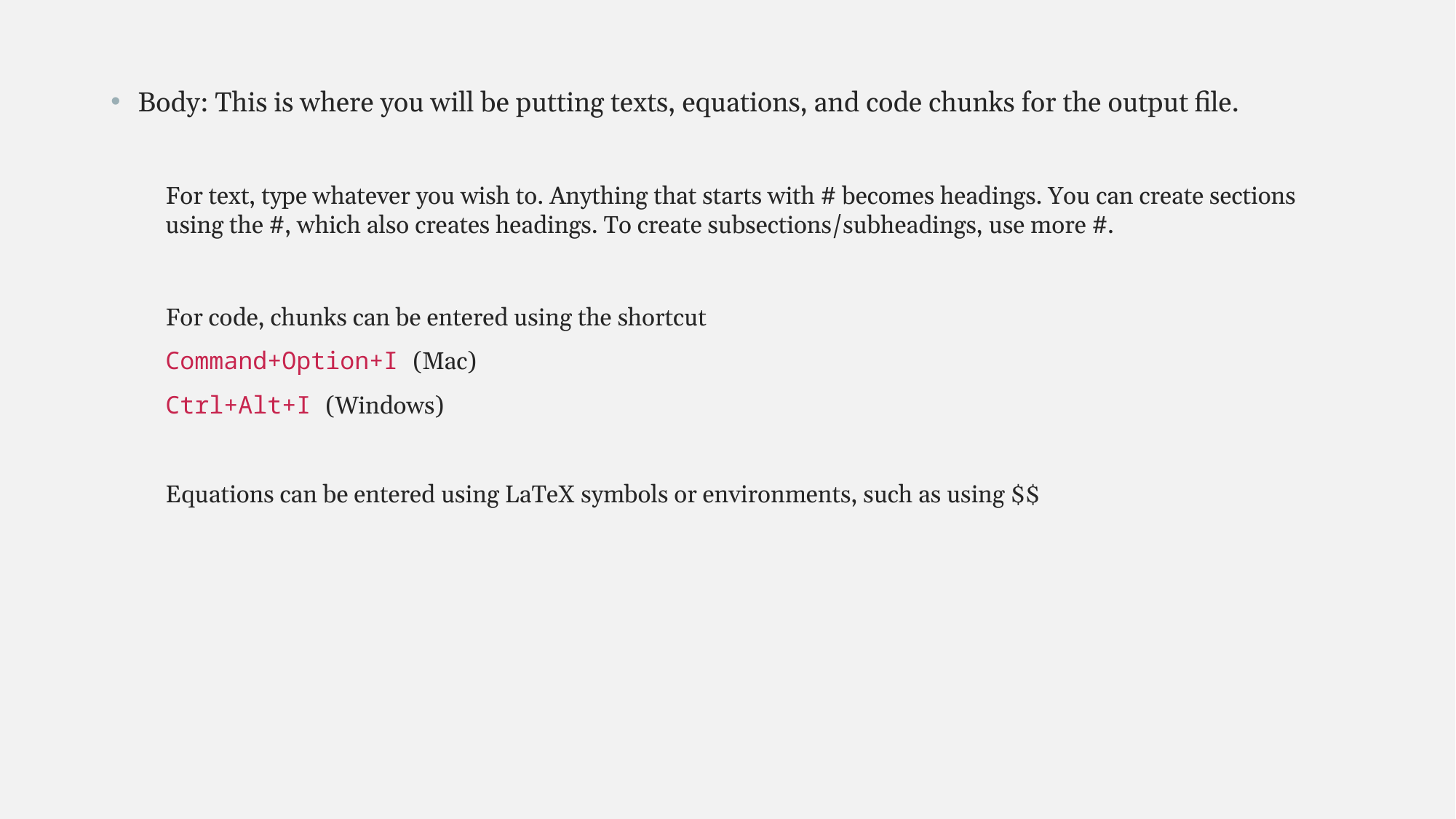

Body: This is where you will be putting texts, equations, and code chunks for the output file.

For text, type whatever you wish to. Anything that starts with # becomes headings. You can create sections using the #, which also creates headings. To create subsections/subheadings, use more #.

For code, chunks can be entered using the shortcut
Command+Option+I (Mac)
Ctrl+Alt+I (Windows)

Equations can be entered using LaTeX symbols or environments, such as using $$